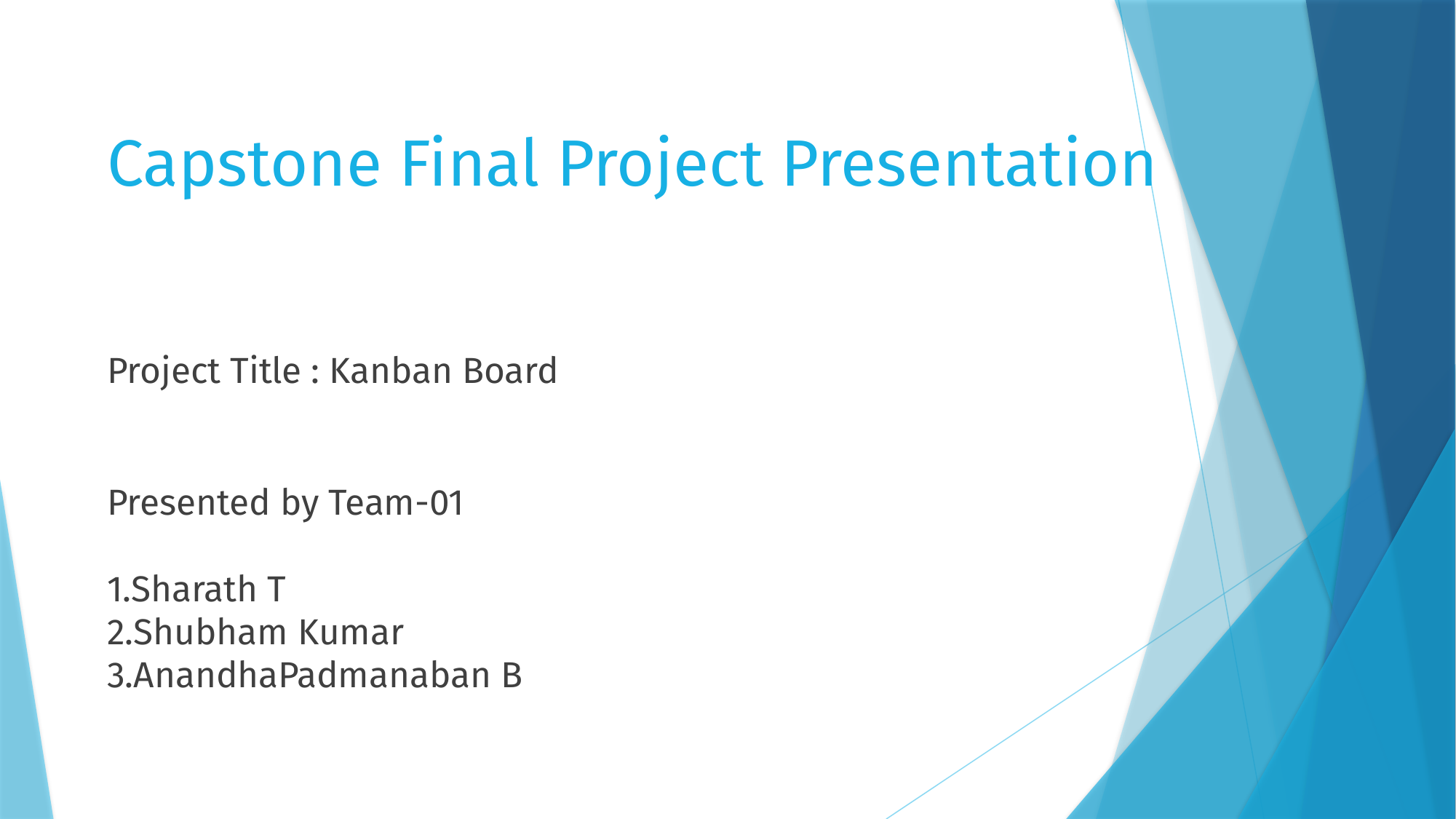

# Capstone Final Project Presentation Project Title : Kanban Board Presented by Team-01 1.Sharath T 2.Shubham Kumar 3.AnandhaPadmanaban B